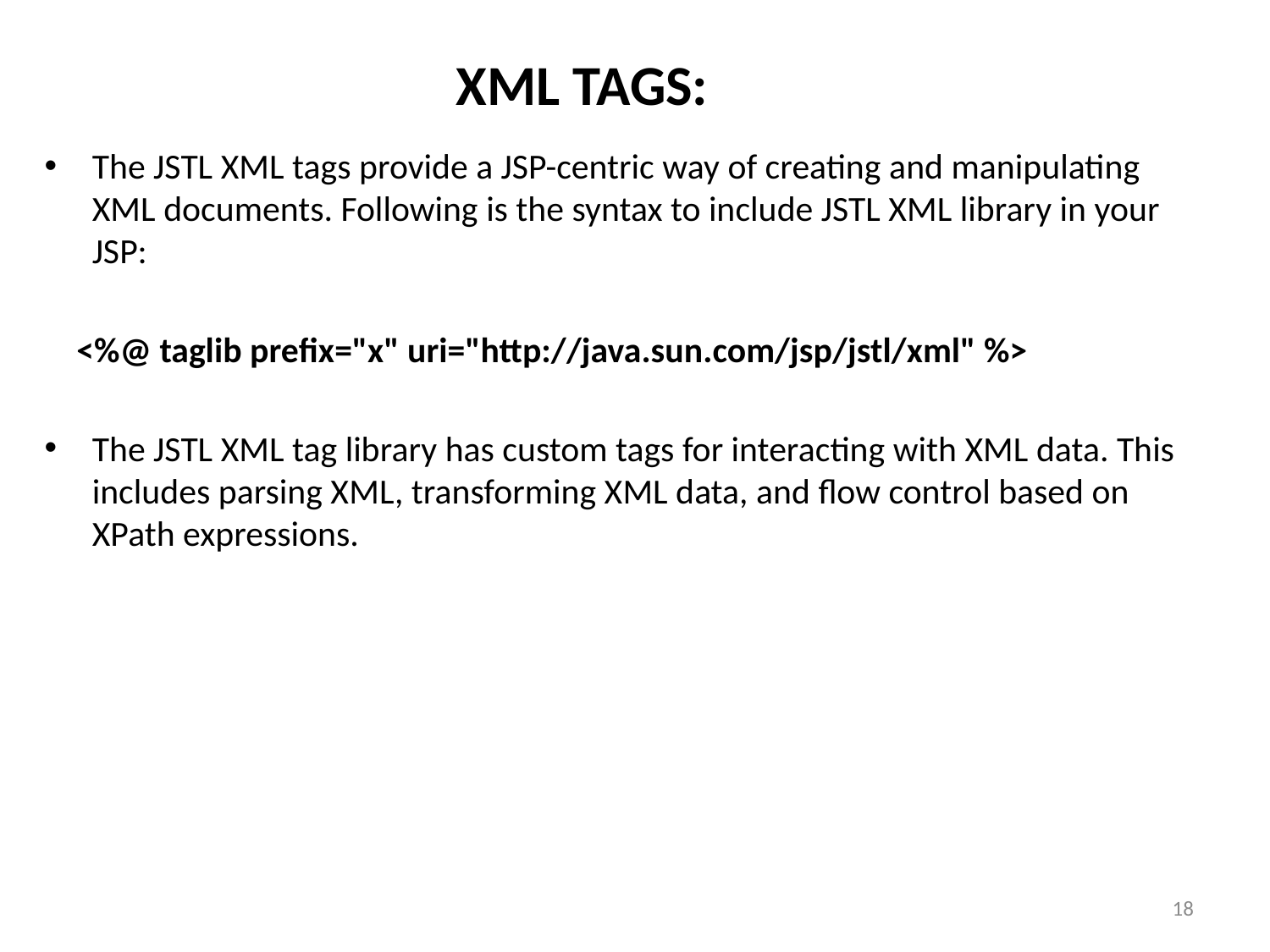

# XML TAGS:
The JSTL XML tags provide a JSP-centric way of creating and manipulating XML documents. Following is the syntax to include JSTL XML library in your JSP:

    <%@ taglib prefix="x" uri="http://java.sun.com/jsp/jstl/xml" %>

The JSTL XML tag library has custom tags for interacting with XML data. This includes parsing XML, transforming XML data, and flow control based on XPath expressions.

18